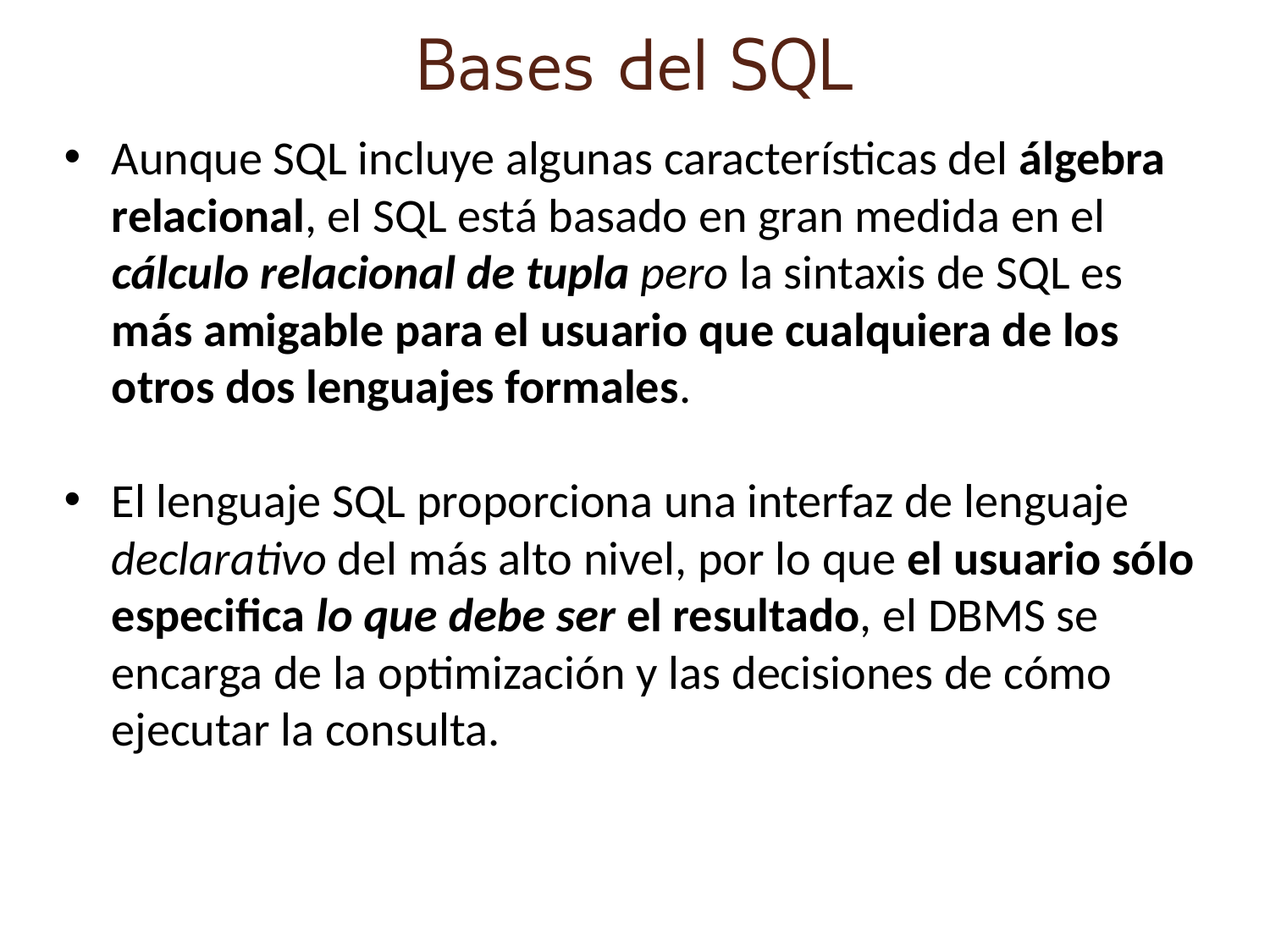

Bases del SQL
Aunque SQL incluye algunas características del álgebra relacional, el SQL está basado en gran medida en el cálculo relacional de tupla pero la sintaxis de SQL es más amigable para el usuario que cualquiera de los otros dos lenguajes formales.

El lenguaje SQL proporciona una interfaz de lenguaje declarativo del más alto nivel, por lo que el usuario sólo especifica lo que debe ser el resultado, el DBMS se encarga de la optimización y las decisiones de cómo ejecutar la consulta.